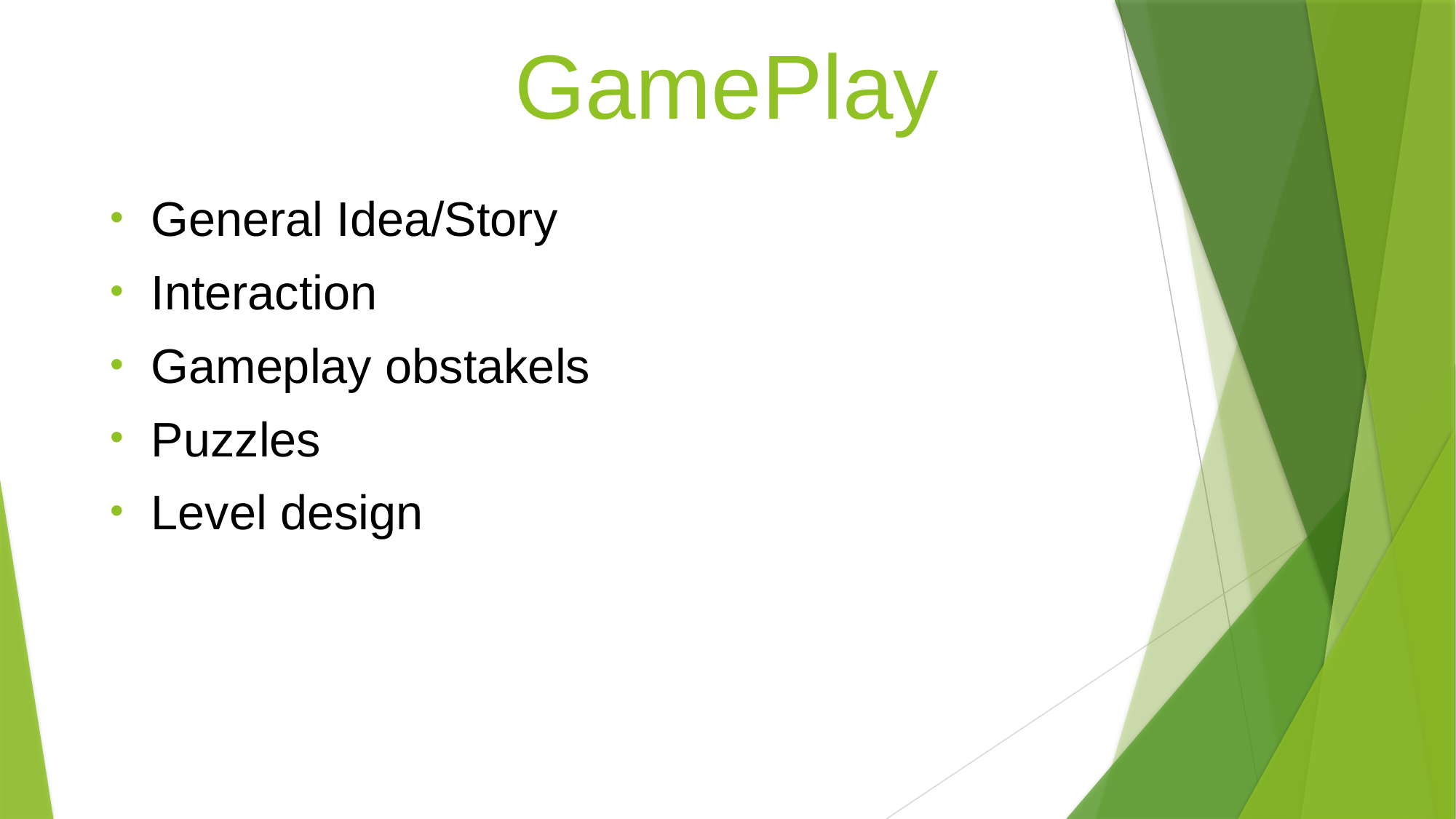

# GamePlay
General Idea/Story
Interaction
Gameplay obstakels
Puzzles
Level design